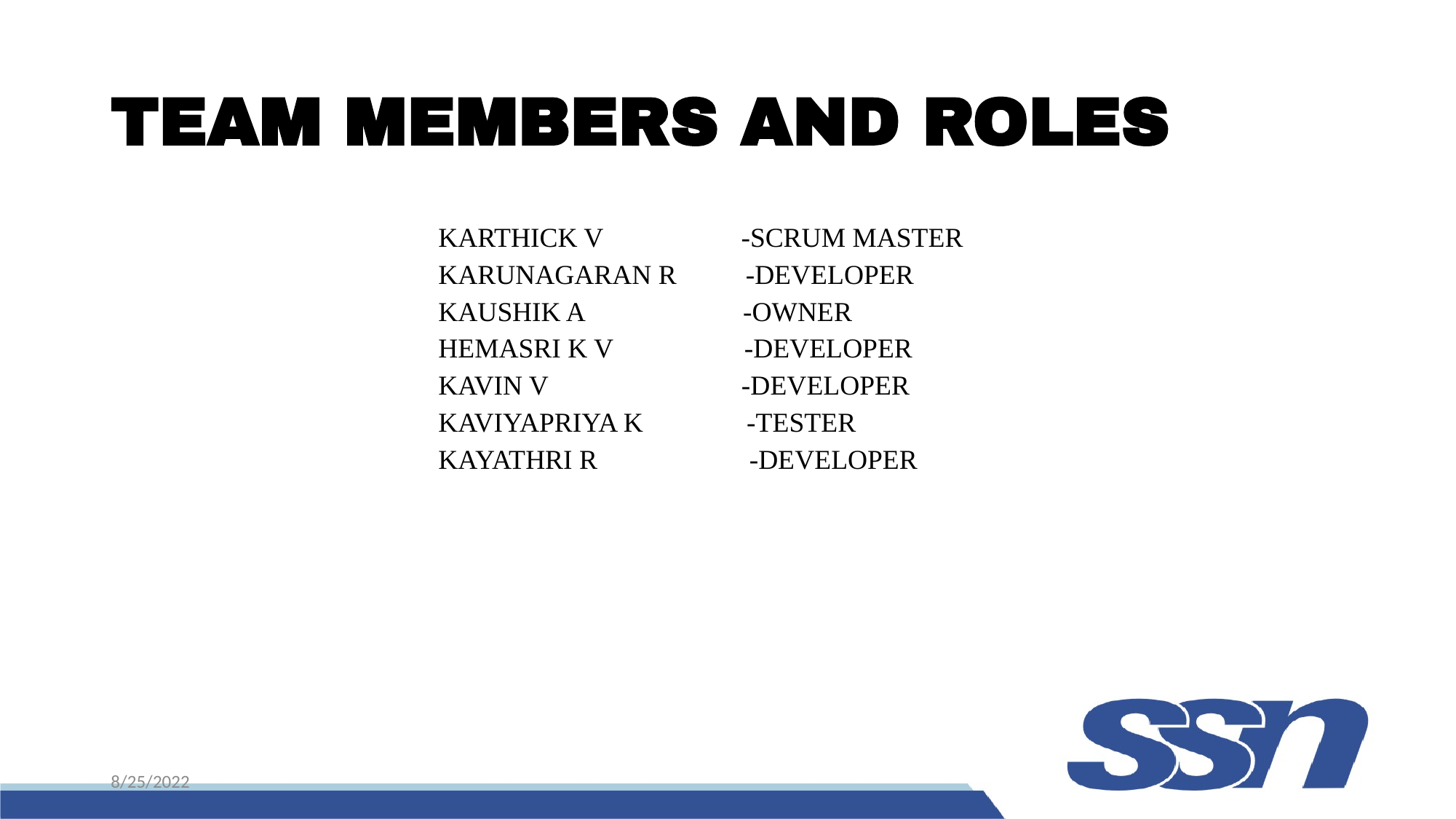

# TEAM MEMBERS AND ROLES
KARTHICK V                    -SCRUM MASTER
KARUNAGARAN R          -DEVELOPER
KAUSHIK A                       -OWNER
HEMASRI K V                   -DEVELOPER
KAVIN V                            -DEVELOPER
KAVIYAPRIYA K               -TESTER
KAYATHRI R                      -DEVELOPER
8/25/2022